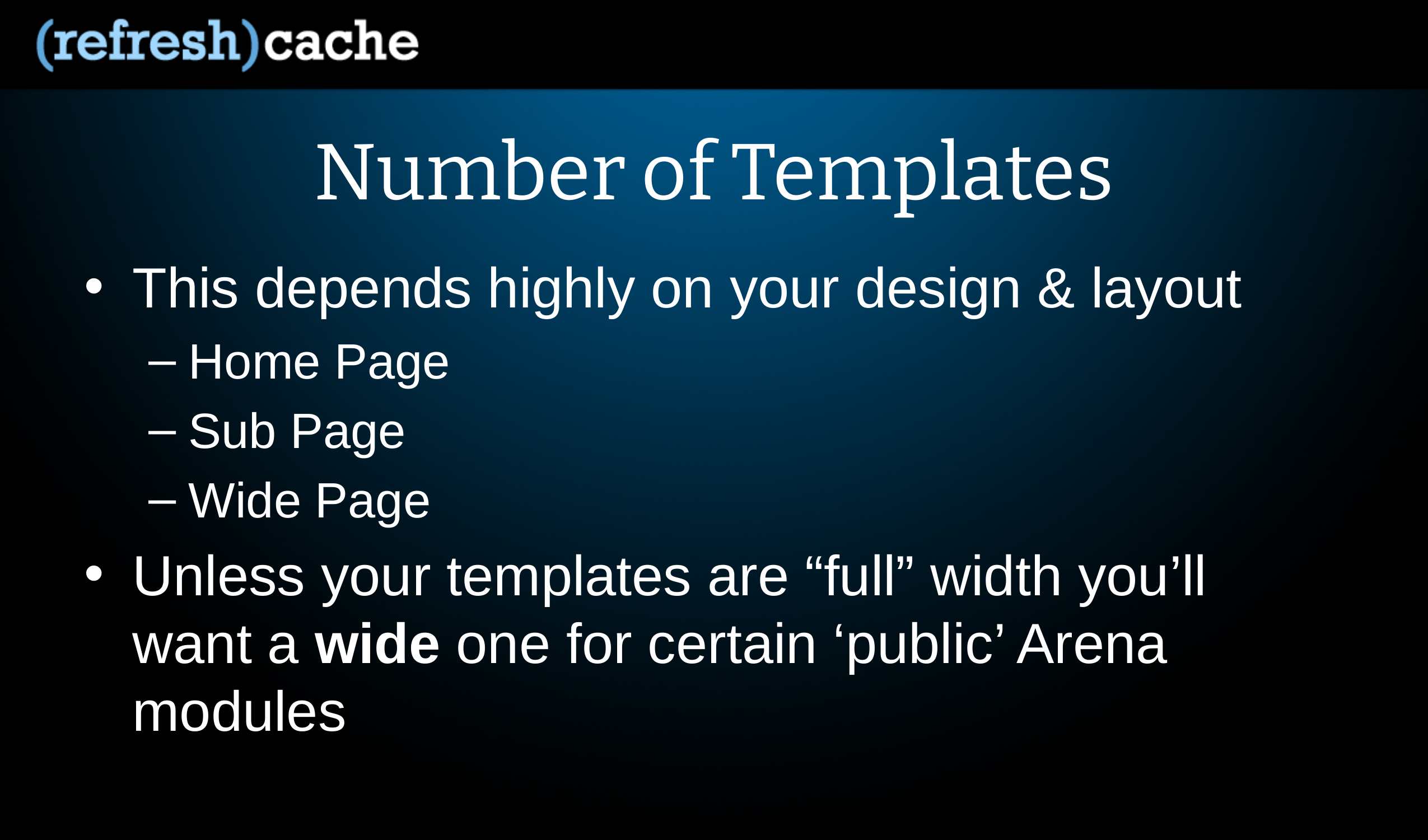

# Number of Templates
This depends highly on your design & layout
Home Page
Sub Page
Wide Page
Unless your templates are “full” width you’ll want a wide one for certain ‘public’ Arena modules